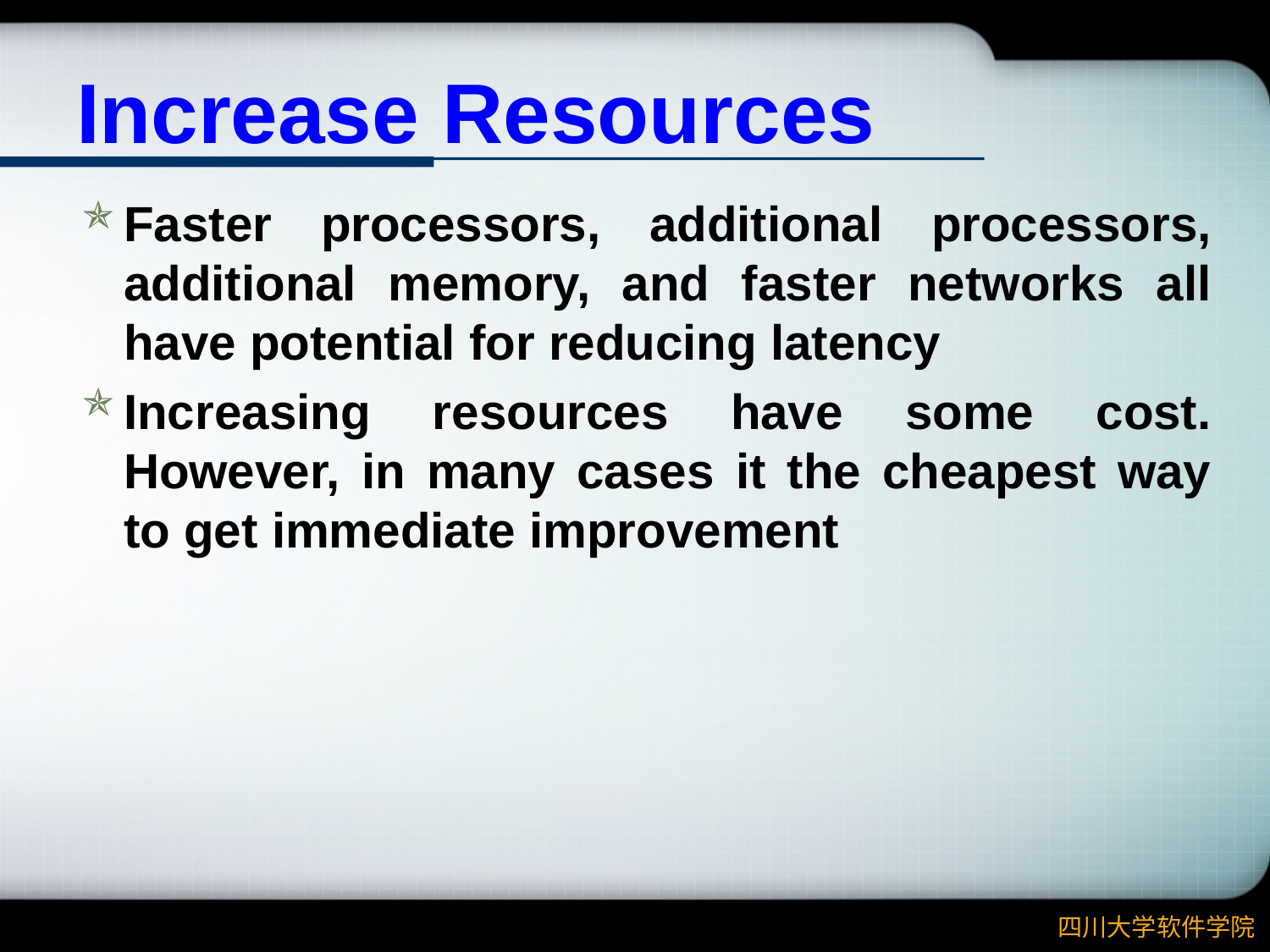

# Increase Resources
Faster processors, additional processors, additional memory, and faster networks all have potential for reducing latency
Increasing resources have some cost. However, in many cases it the cheapest way to get immediate improvement